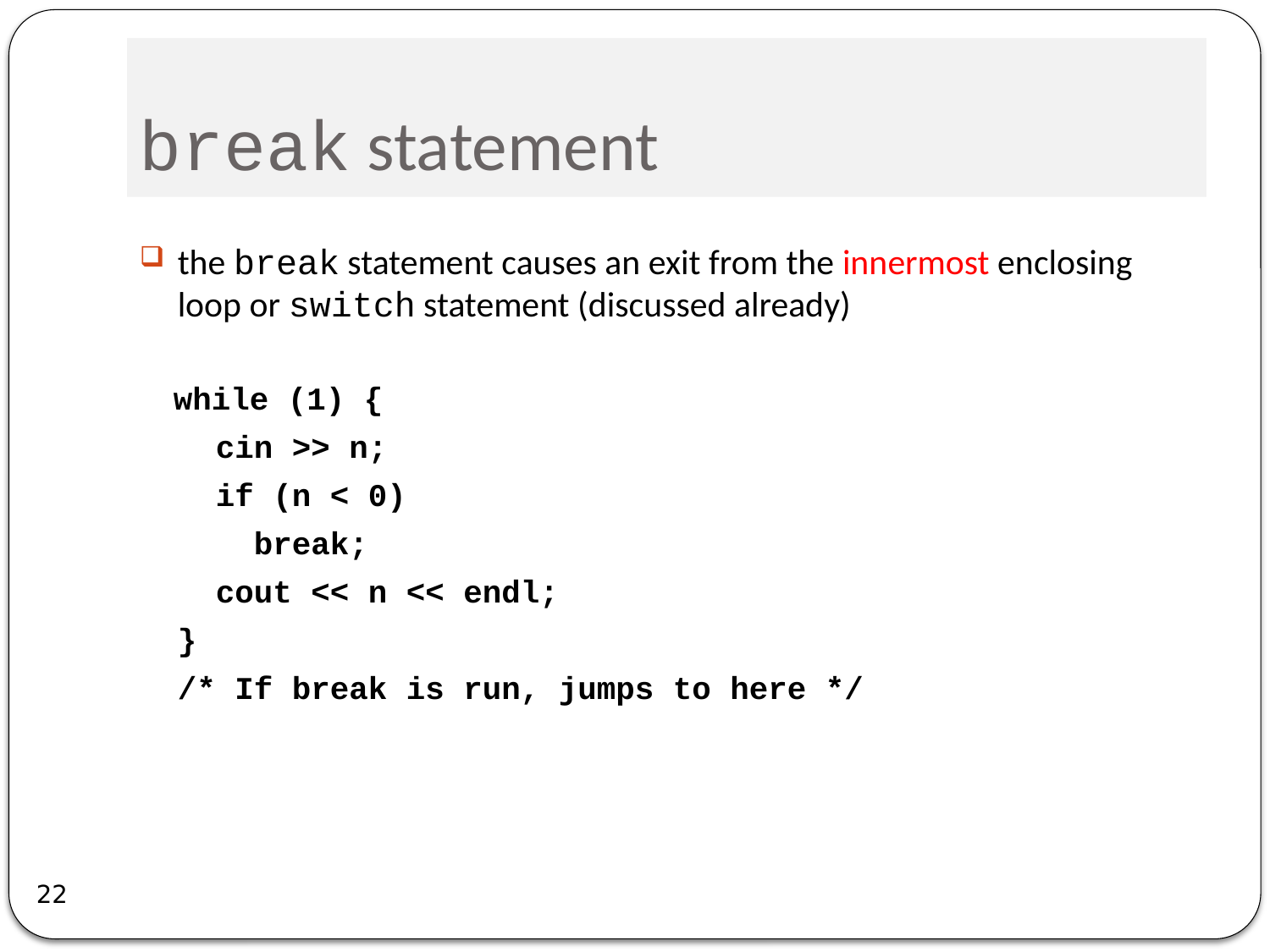

# break statement
the break statement causes an exit from the innermost enclosing loop or switch statement (discussed already)

  while (1) {
    cin >> n;
    if (n < 0)
      break;
    cout << n << endl;
  }
  /* If break is run, jumps to here */
22